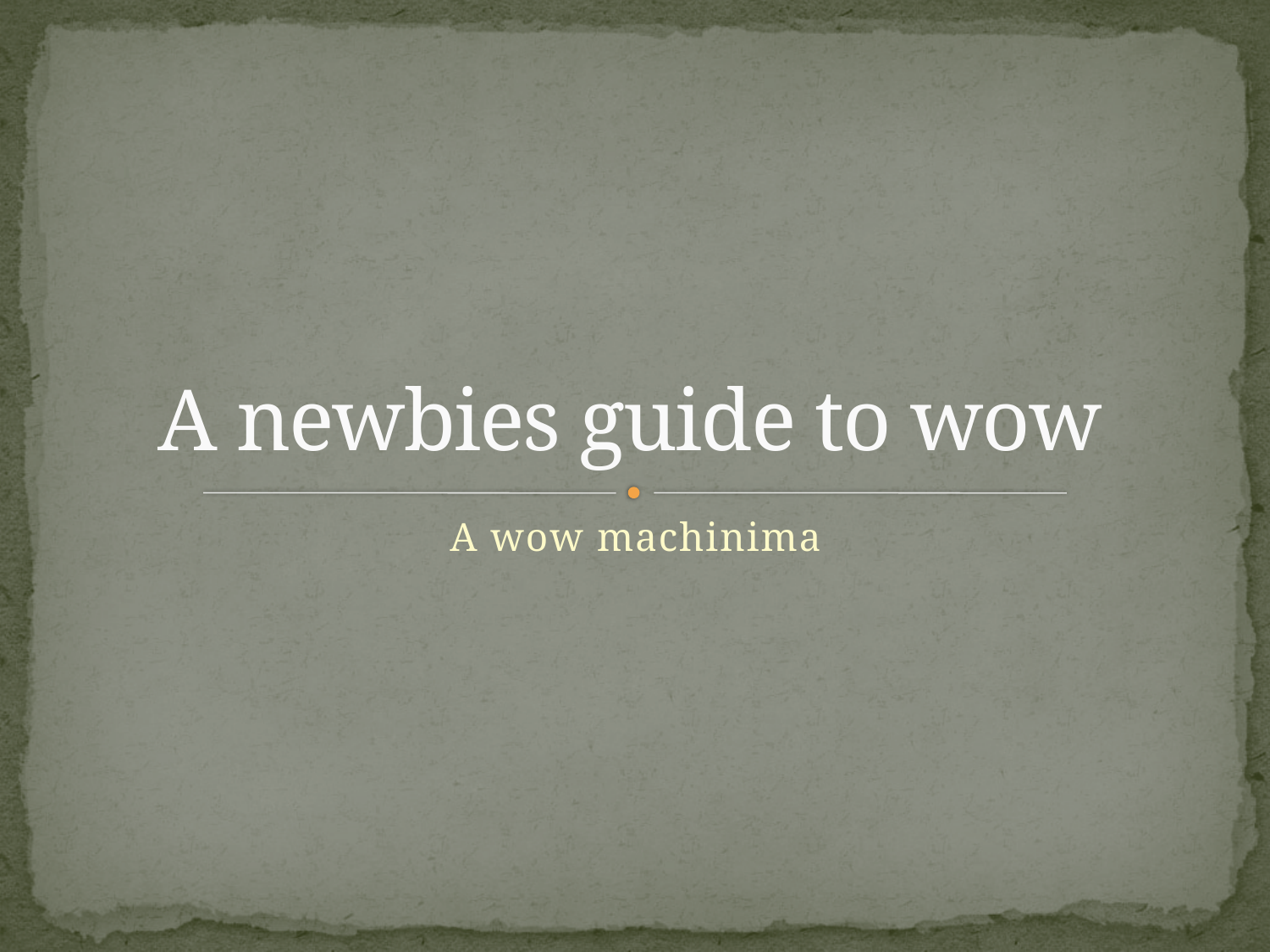

# A newbies guide to wow
A wow machinima